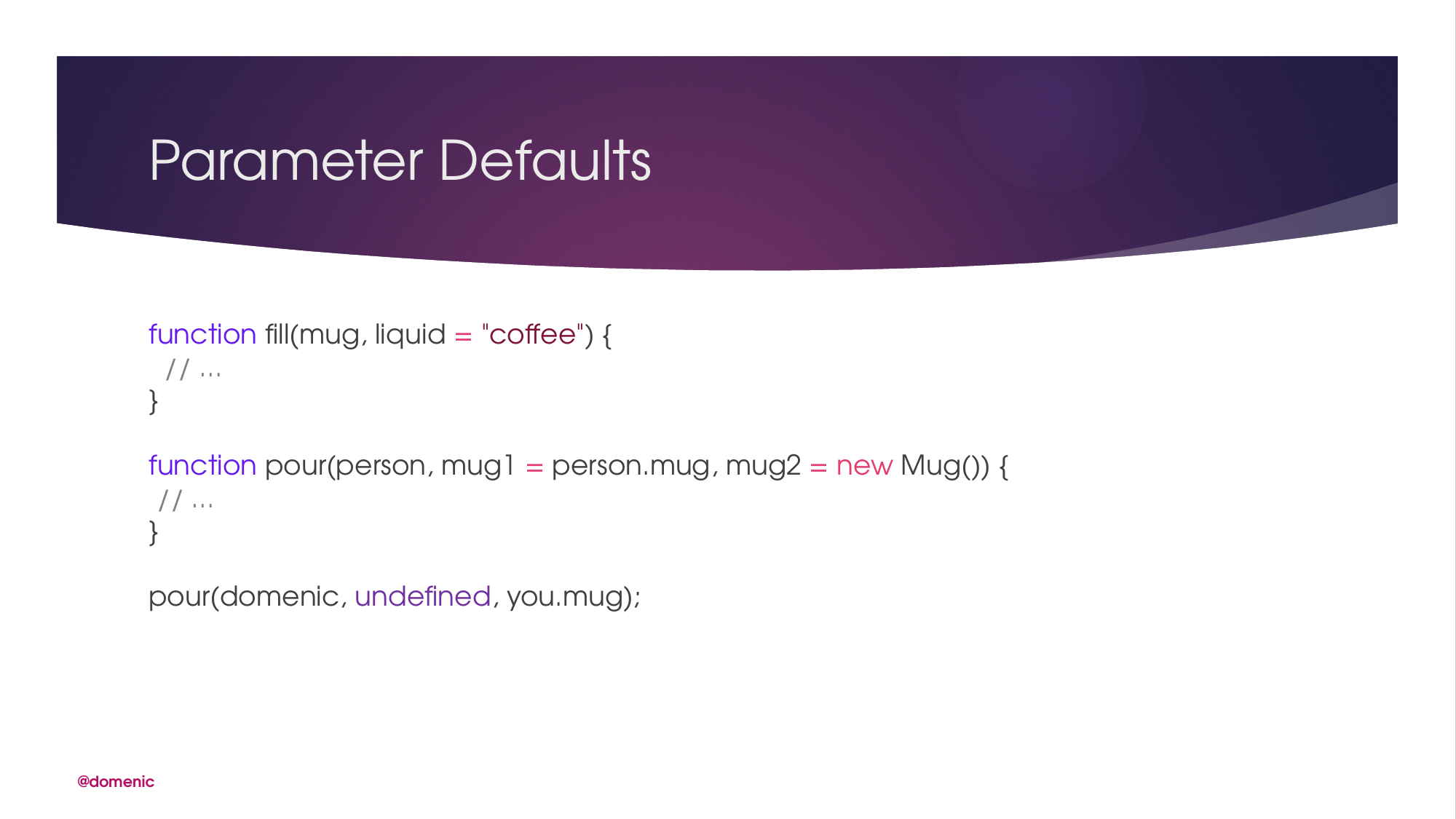

# Parameter Defaults
function fill(mug, liquid = "coffee") {
  // …
}
function pour(person, mug1 = person.mug, mug2 = new Mug()) {
 // …
}
pour(domenic, undefined, you.mug);
@domenic